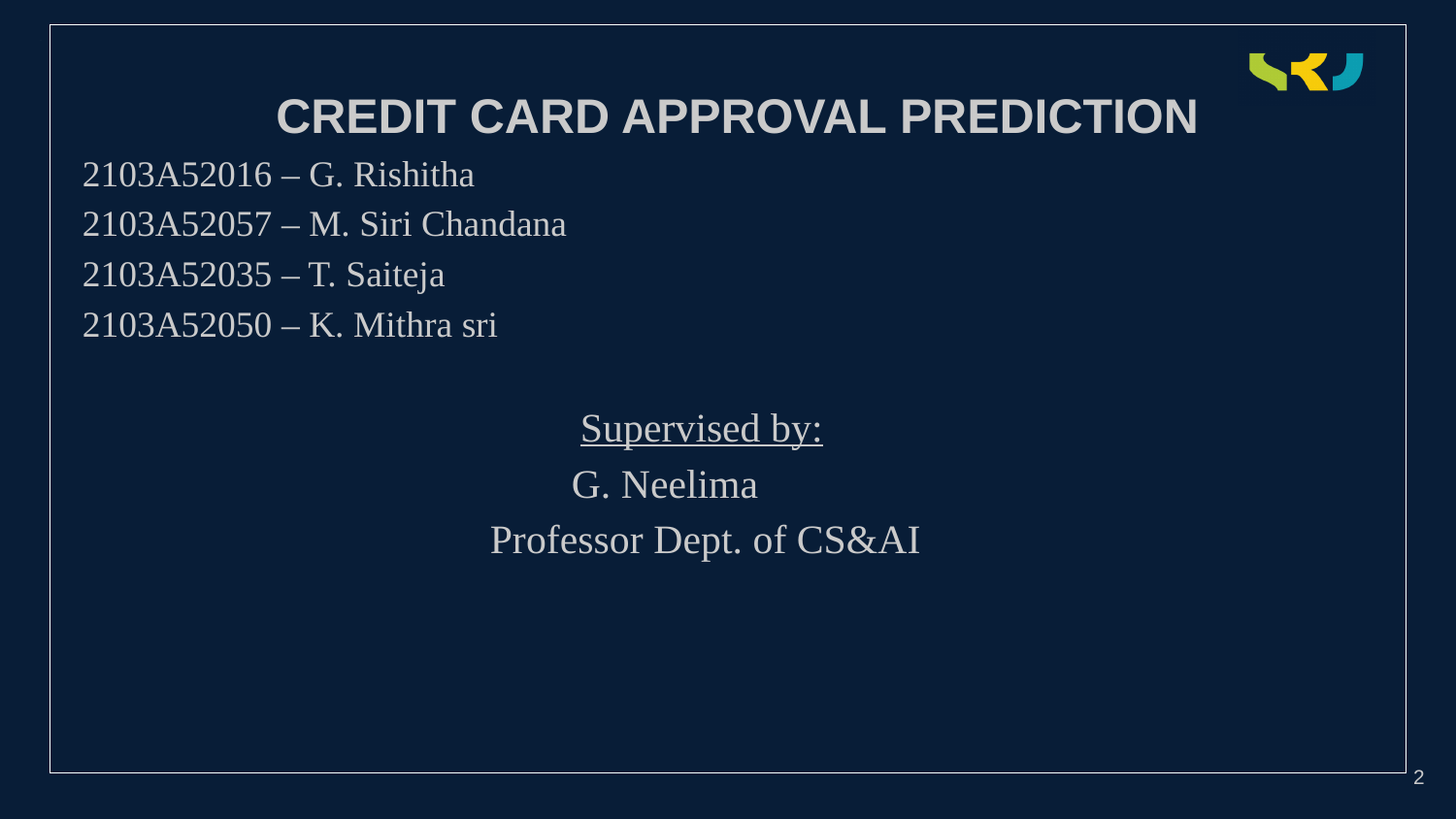

CREDIT CARD APPROVAL PREDICTION
2103A52016 – G. Rishitha
2103A52057 – M. Siri Chandana
2103A52035 – T. Saiteja
2103A52050 – K. Mithra sri

                                                      Supervised by:
                                                G. Neelima
                                        Professor Dept. of CS&AI
# .

2